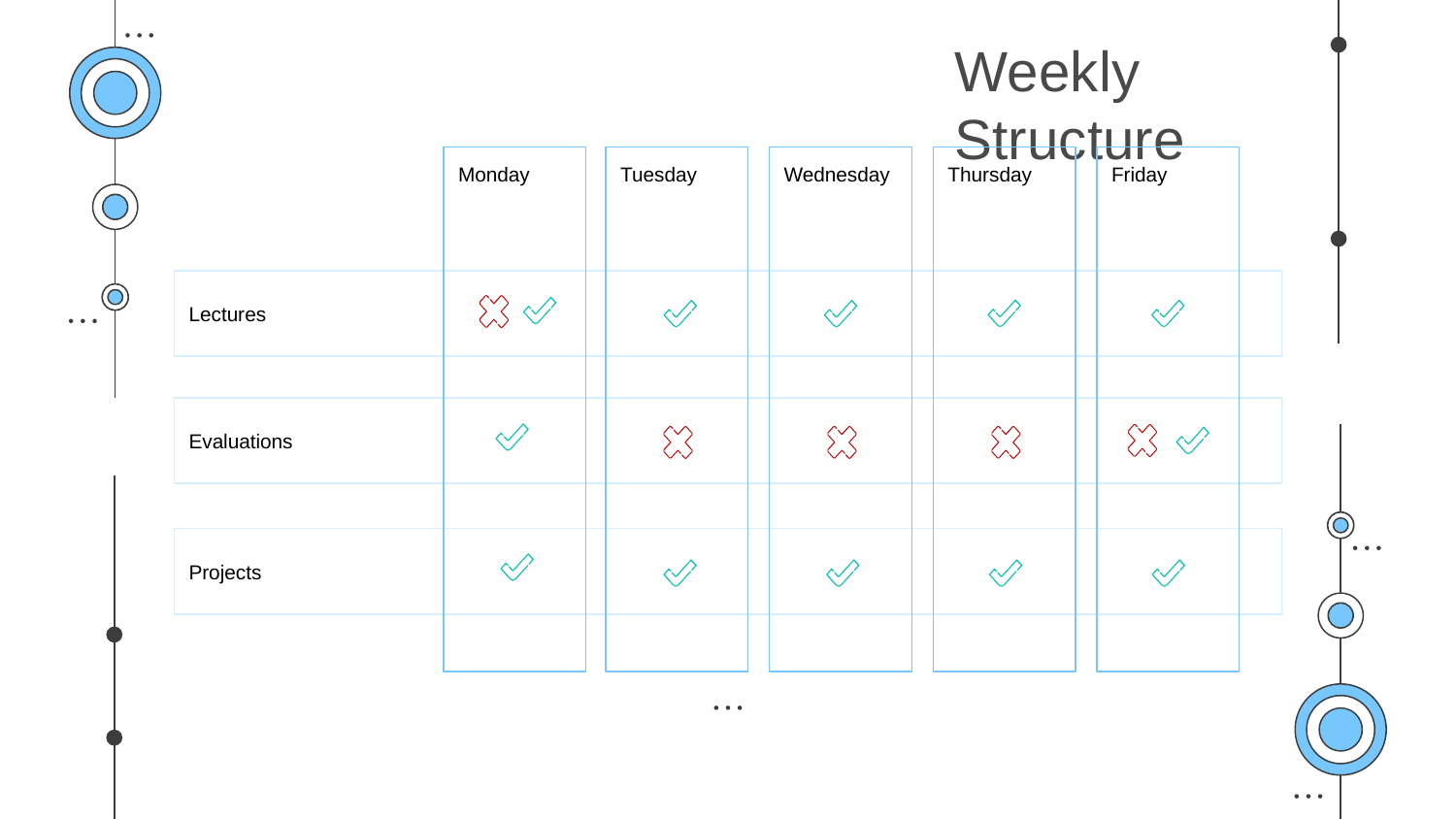

Weekly Structure
Monday
Tuesday
Wednesday
Thursday
Friday
Lectures
Evaluations

Projects